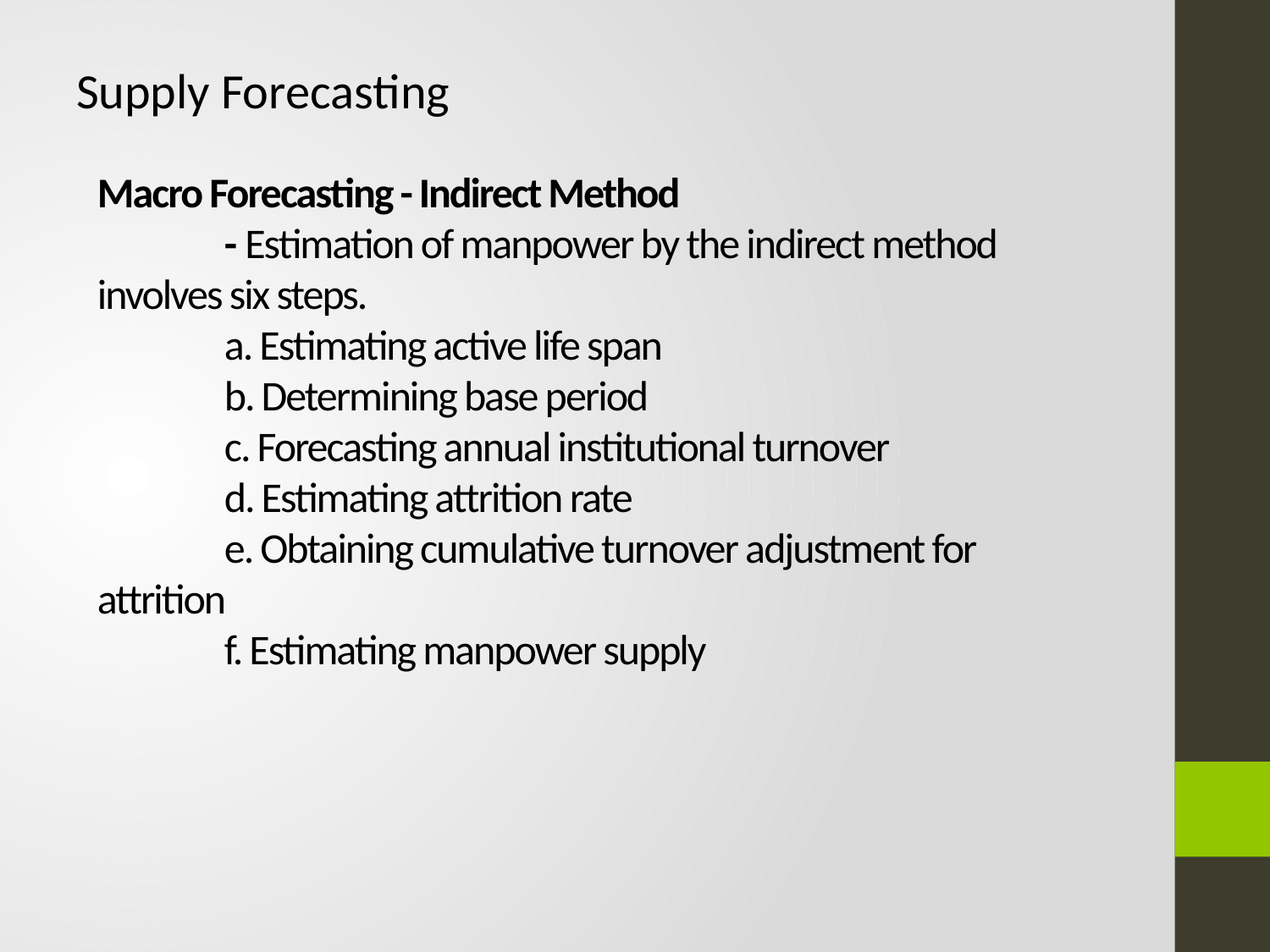

Supply Forecasting
# Macro Forecasting - Indirect Method - Estimation of manpower by the indirect method involves six steps. a. Estimating active life span b. Determining base period c. Forecasting annual institutional turnover d. Estimating attrition rate e. Obtaining cumulative turnover adjustment for attrition f. Estimating manpower supply